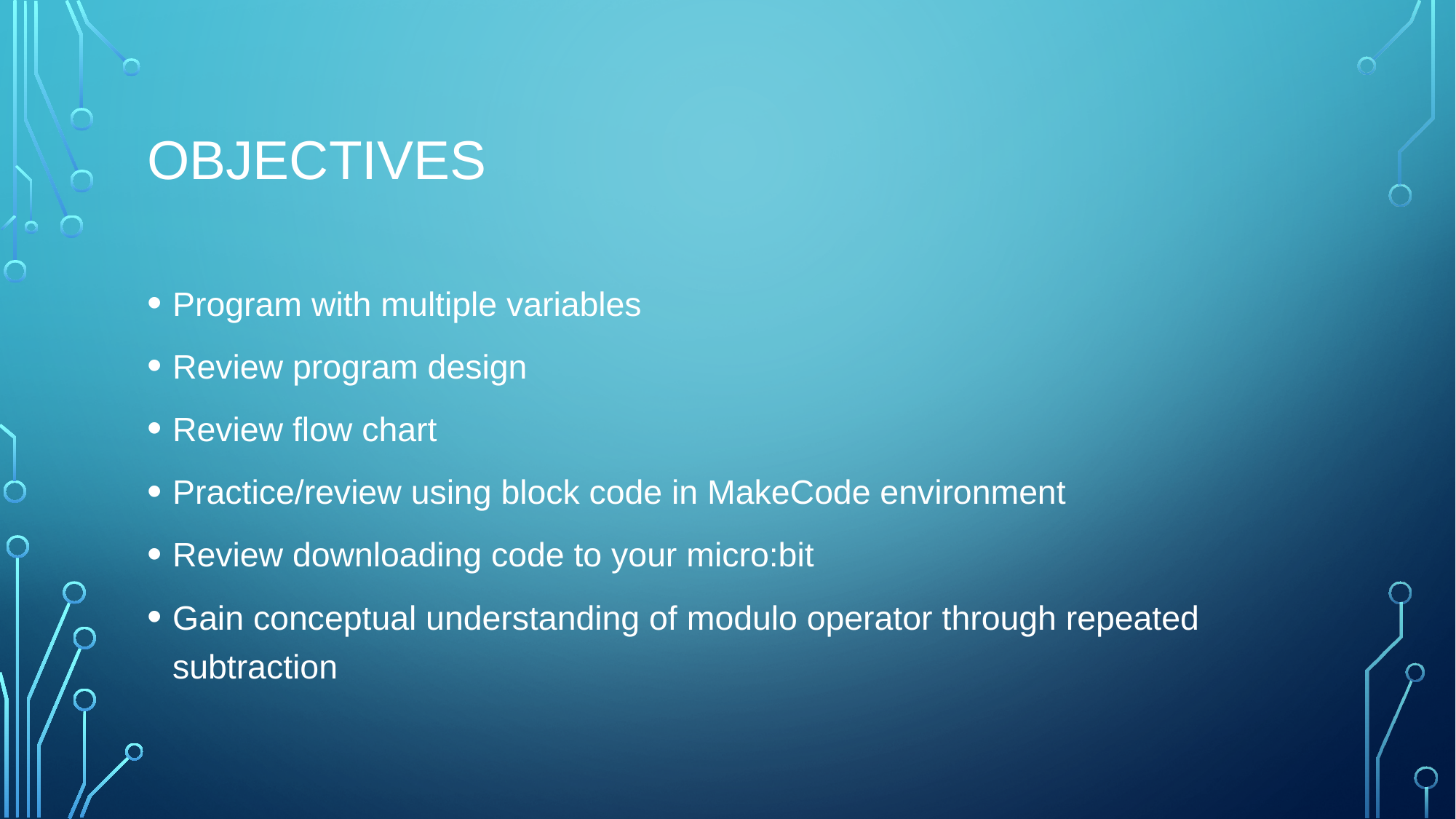

# objectives
Program with multiple variables
Review program design
Review flow chart
Practice/review using block code in MakeCode environment
Review downloading code to your micro:bit
Gain conceptual understanding of modulo operator through repeated subtraction